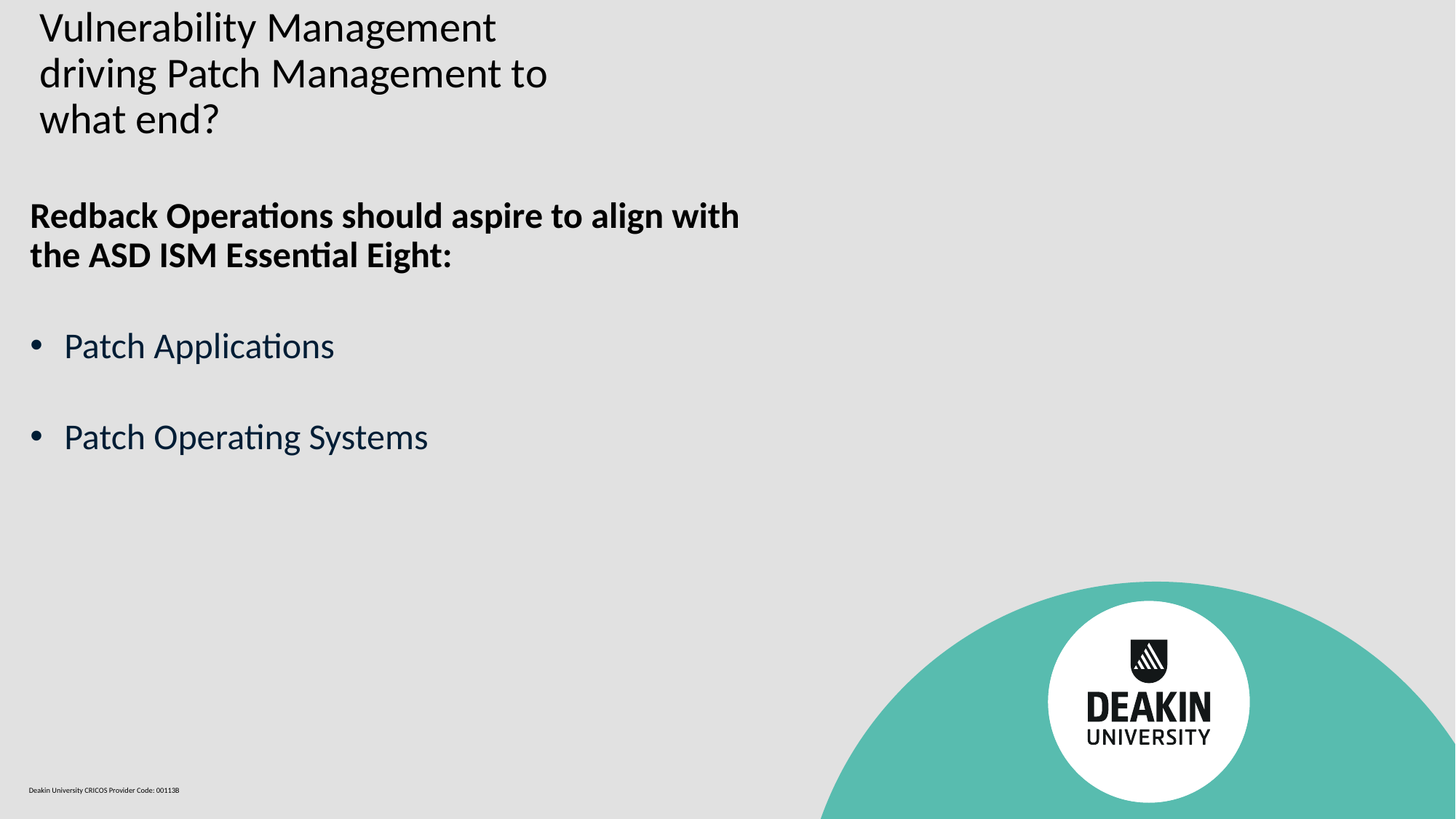

# Vulnerability Management driving Patch Management to what end?
Redback Operations should aspire to align with the ASD ISM Essential Eight:
Patch Applications
Patch Operating Systems

Deakin University CRICOS Provider Code: 00113B